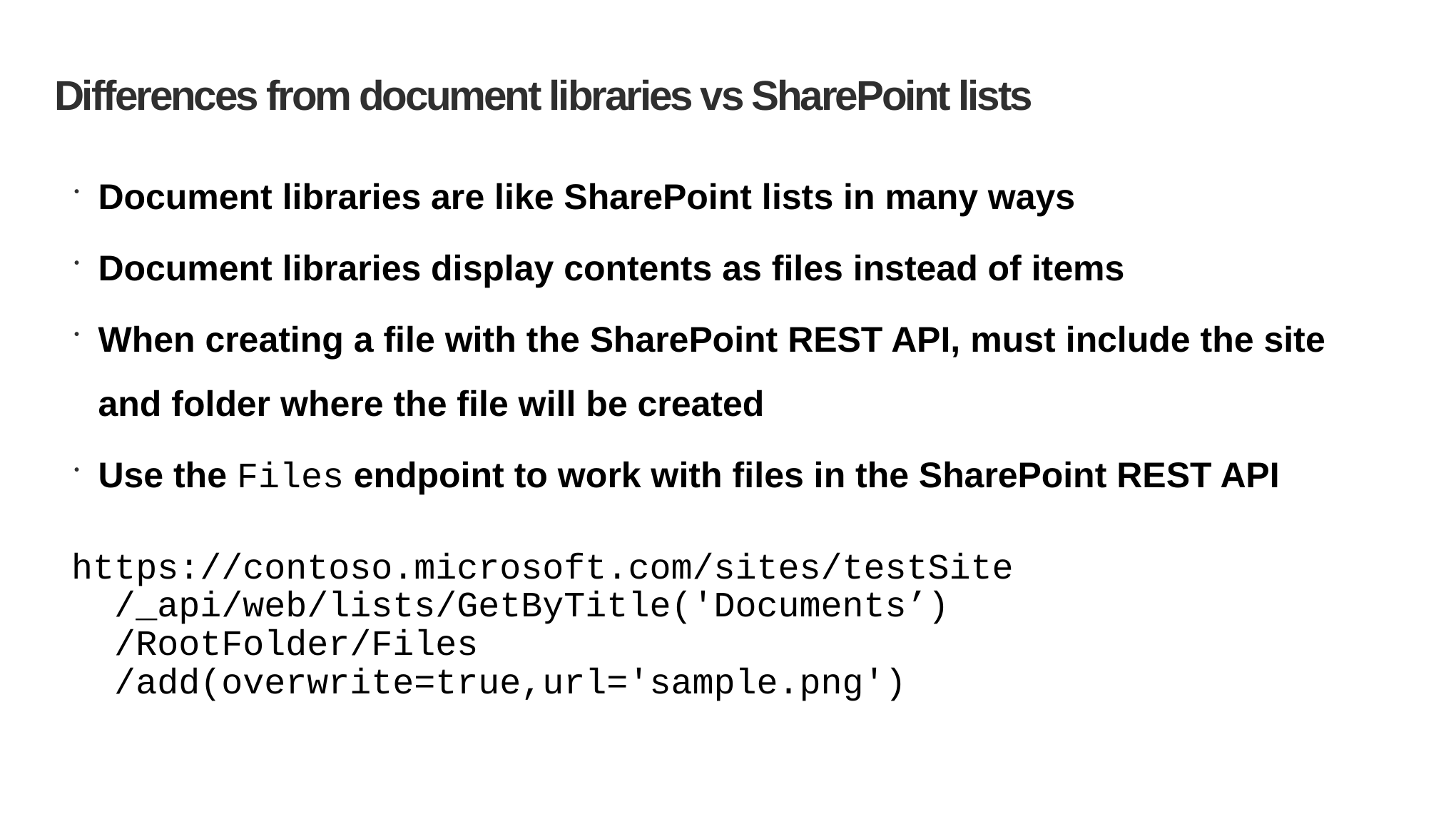

# Differences from document libraries vs SharePoint lists
Document libraries are like SharePoint lists in many ways
Document libraries display contents as files instead of items
When creating a file with the SharePoint REST API, must include the site and folder where the file will be created
Use the Files endpoint to work with files in the SharePoint REST API

https://contoso.microsoft.com/sites/testSite
  /_api/web/lists/GetByTitle('Documents’)
  /RootFolder/Files
  /add(overwrite=true,url='sample.png')